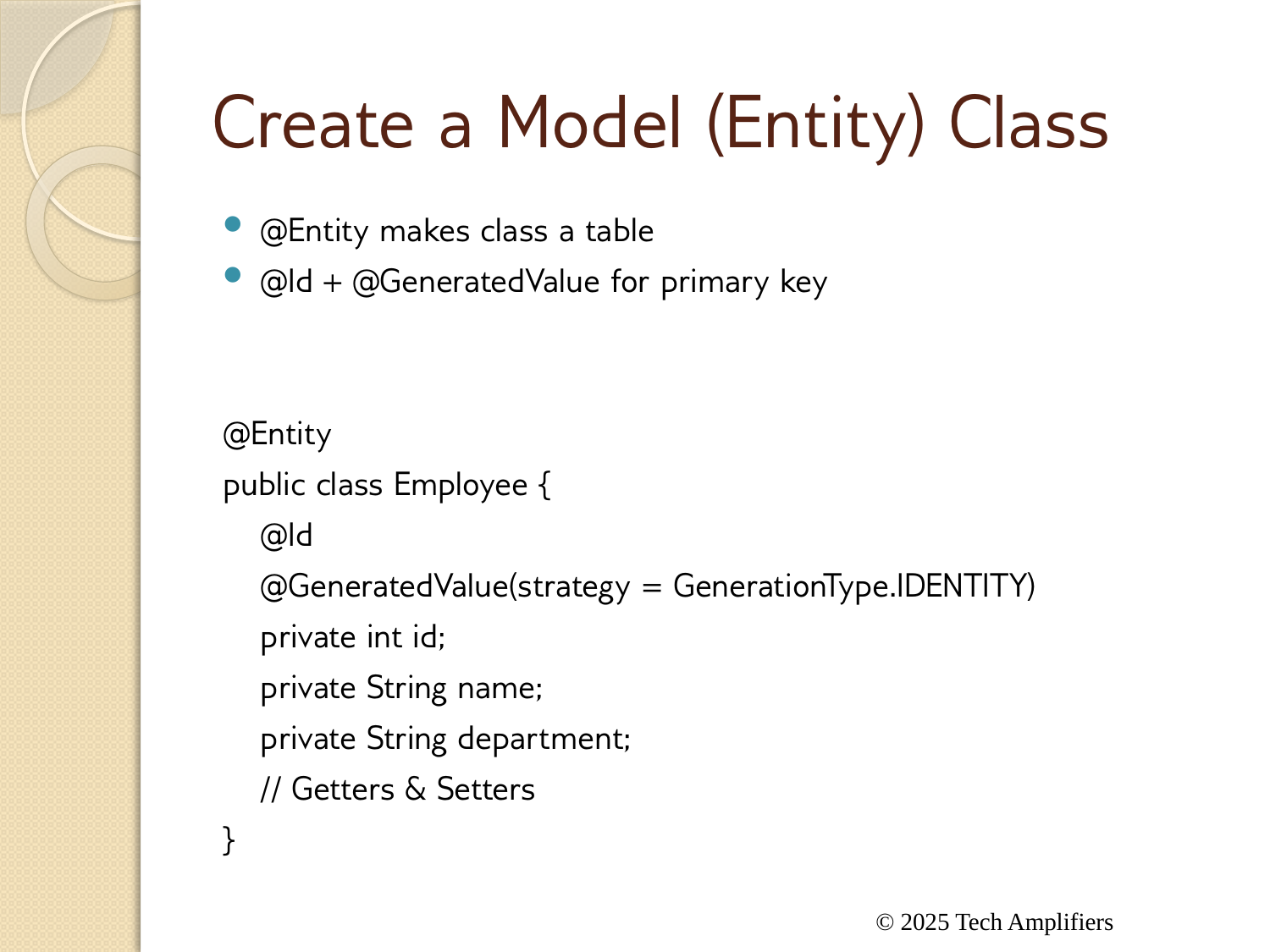

# Create a Model (Entity) Class
@Entity makes class a table
@Id + @GeneratedValue for primary key

@Entity
public class Employee {
   	@Id
   	@GeneratedValue(strategy = GenerationType.IDENTITY)
   	private int id;
   	private String name;
   	private String department;
   	// Getters & Setters
}
© 2025 Tech Amplifiers